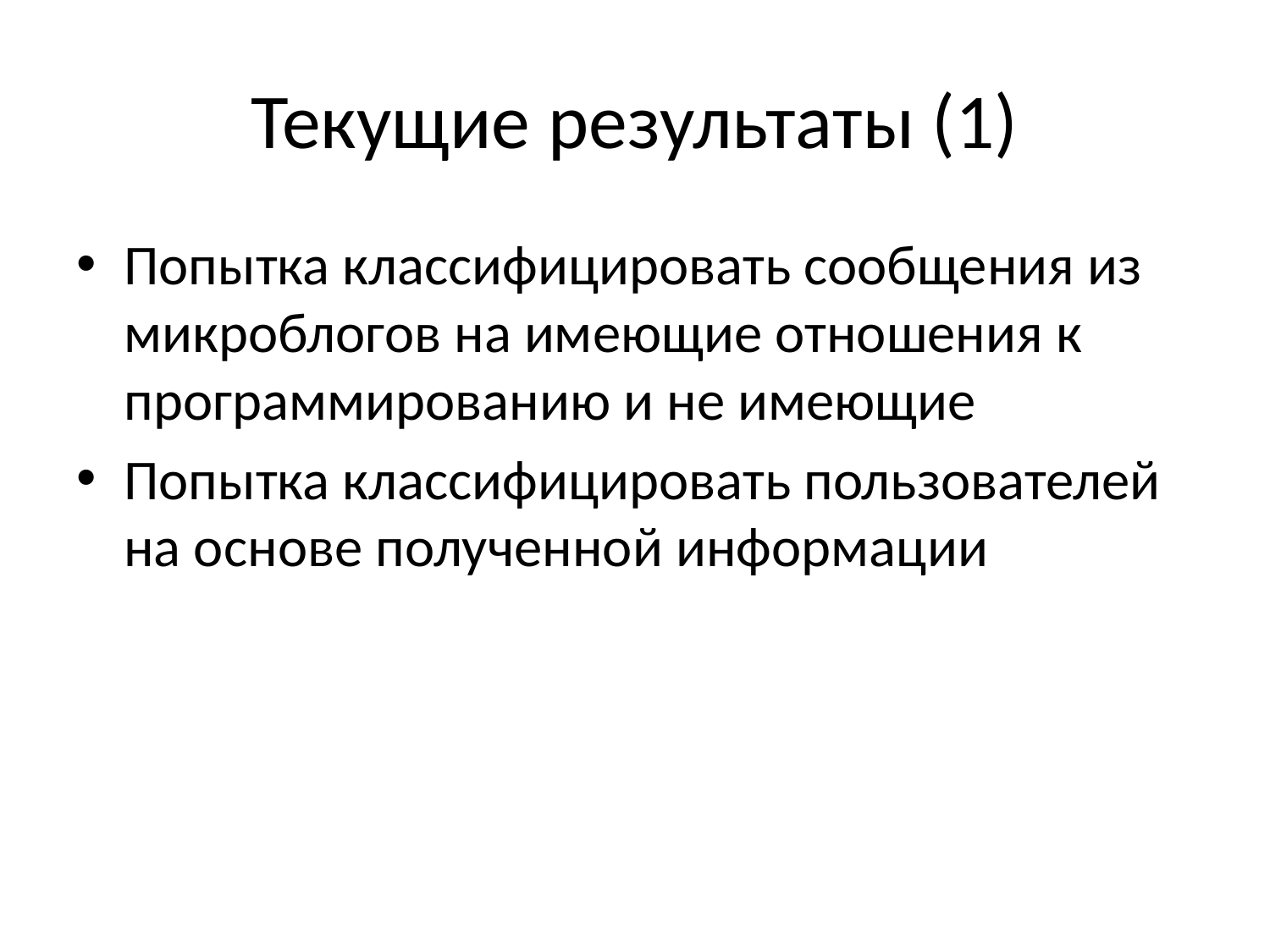

# Текущие результаты (1)
Попытка классифицировать сообщения из микроблогов на имеющие отношения к программированию и не имеющие
Попытка классифицировать пользователей на основе полученной информации